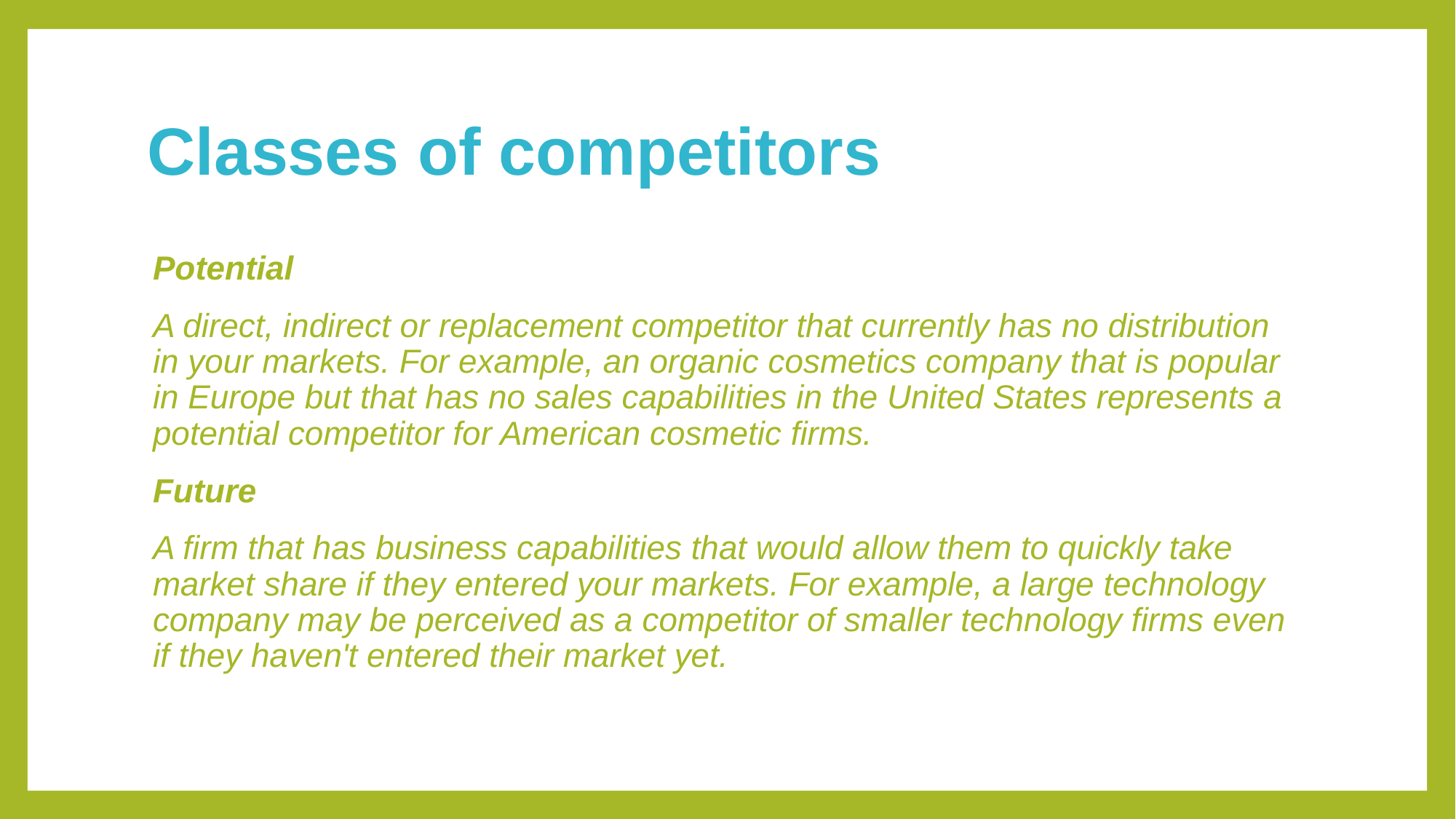

# Classes of competitors
Potential
A direct, indirect or replacement competitor that currently has no distribution in your markets. For example, an organic cosmetics company that is popular in Europe but that has no sales capabilities in the United States represents a potential competitor for American cosmetic firms.
Future
A firm that has business capabilities that would allow them to quickly take market share if they entered your markets. For example, a large technology company may be perceived as a competitor of smaller technology firms even if they haven't entered their market yet.